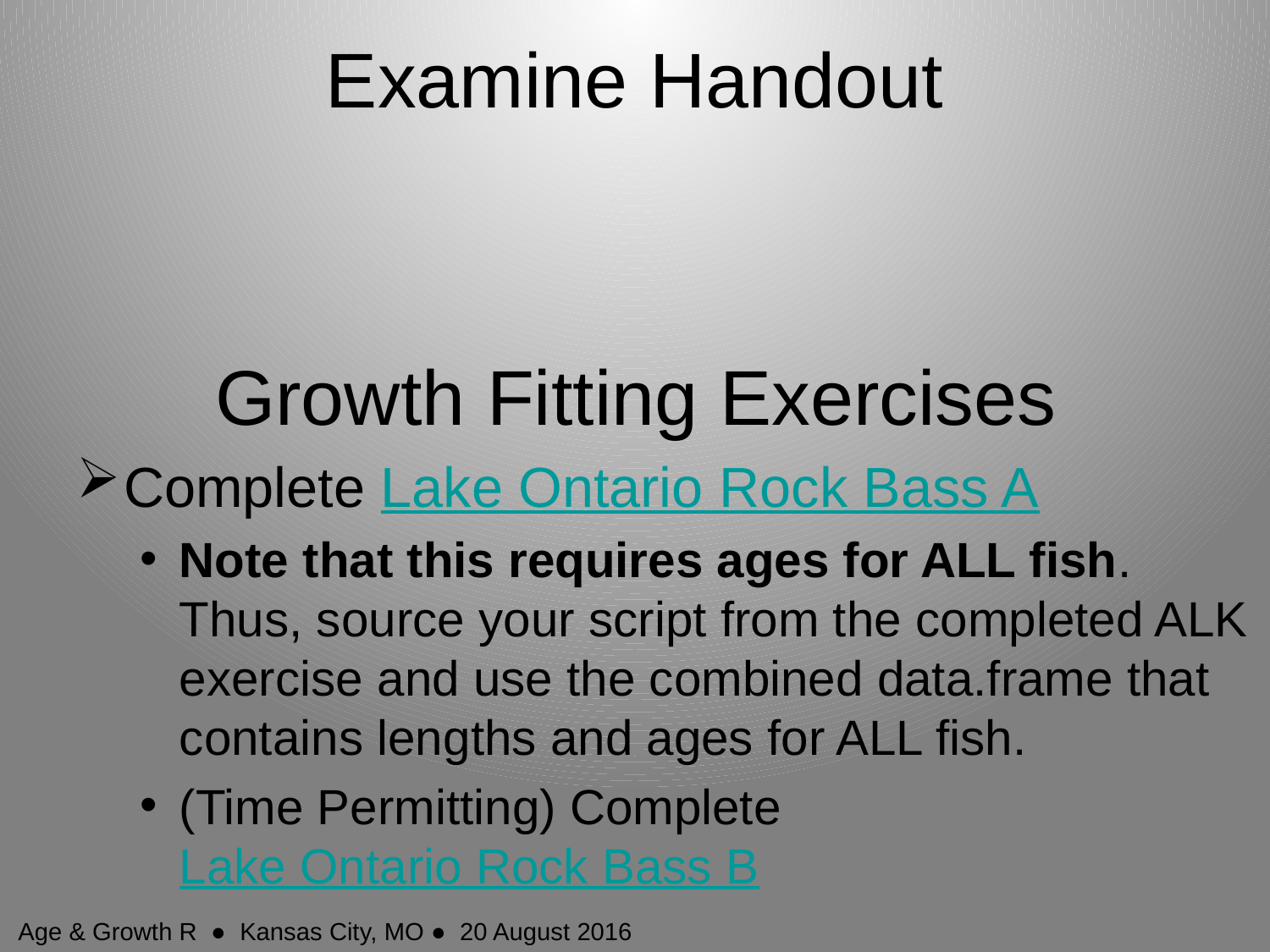

# Examine Handout
Growth Fitting Exercises
Complete Lake Ontario Rock Bass A
Note that this requires ages for ALL fish.  Thus, source your script from the completed ALK exercise and use the combined data.frame that contains lengths and ages for ALL fish.
(Time Permitting) Complete Lake Ontario Rock Bass B
Age & Growth R  ●  Kansas City, MO ●  20 August 2016